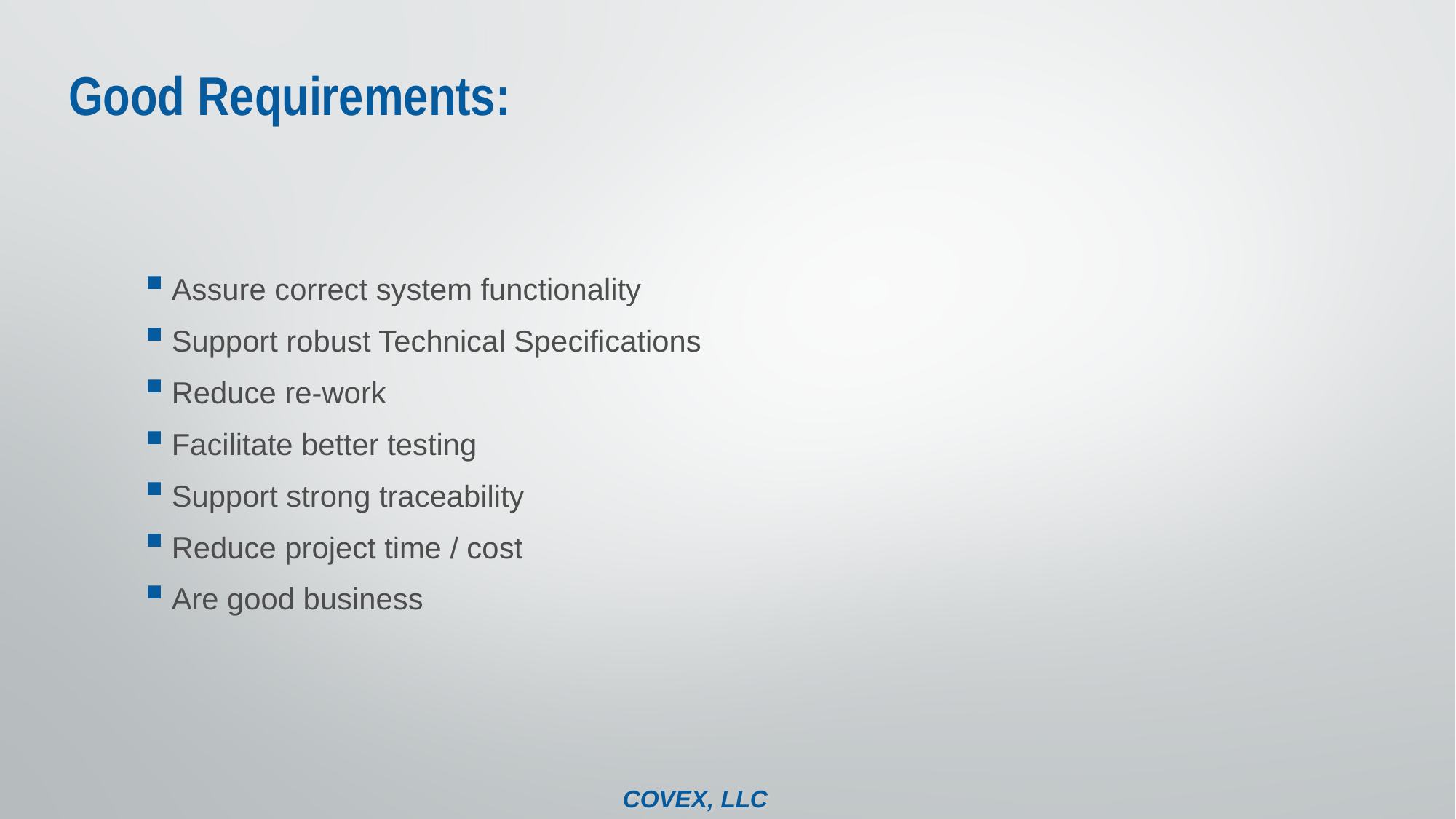

# Good Requirements:
Assure correct system functionality
Support robust Technical Specifications
Reduce re-work
Facilitate better testing
Support strong traceability
Reduce project time / cost
Are good business